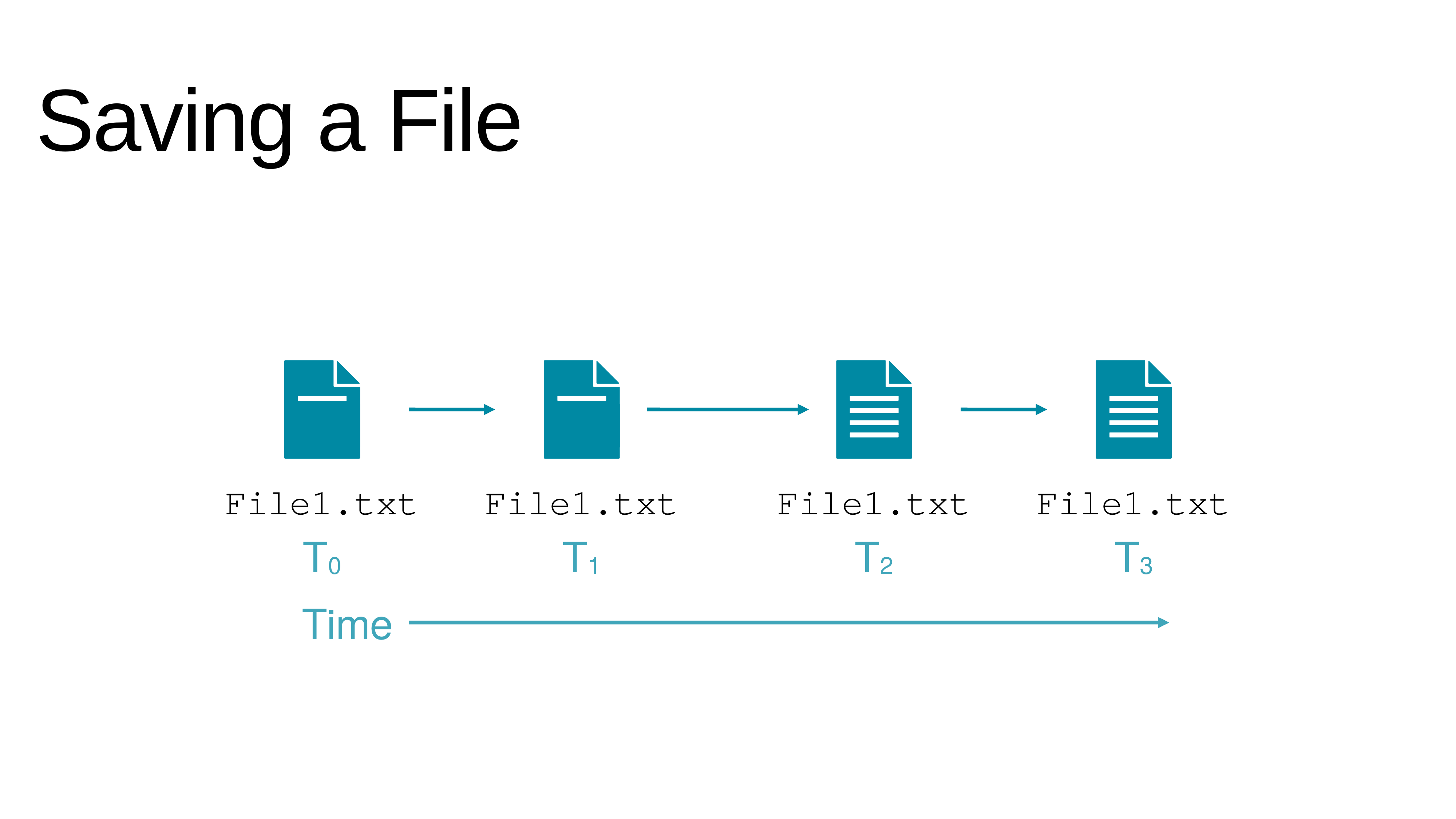

# Saving a File

File1.txt

File1.txt

File1.txt

File1.txt
T0
T1
T2
T3
Time